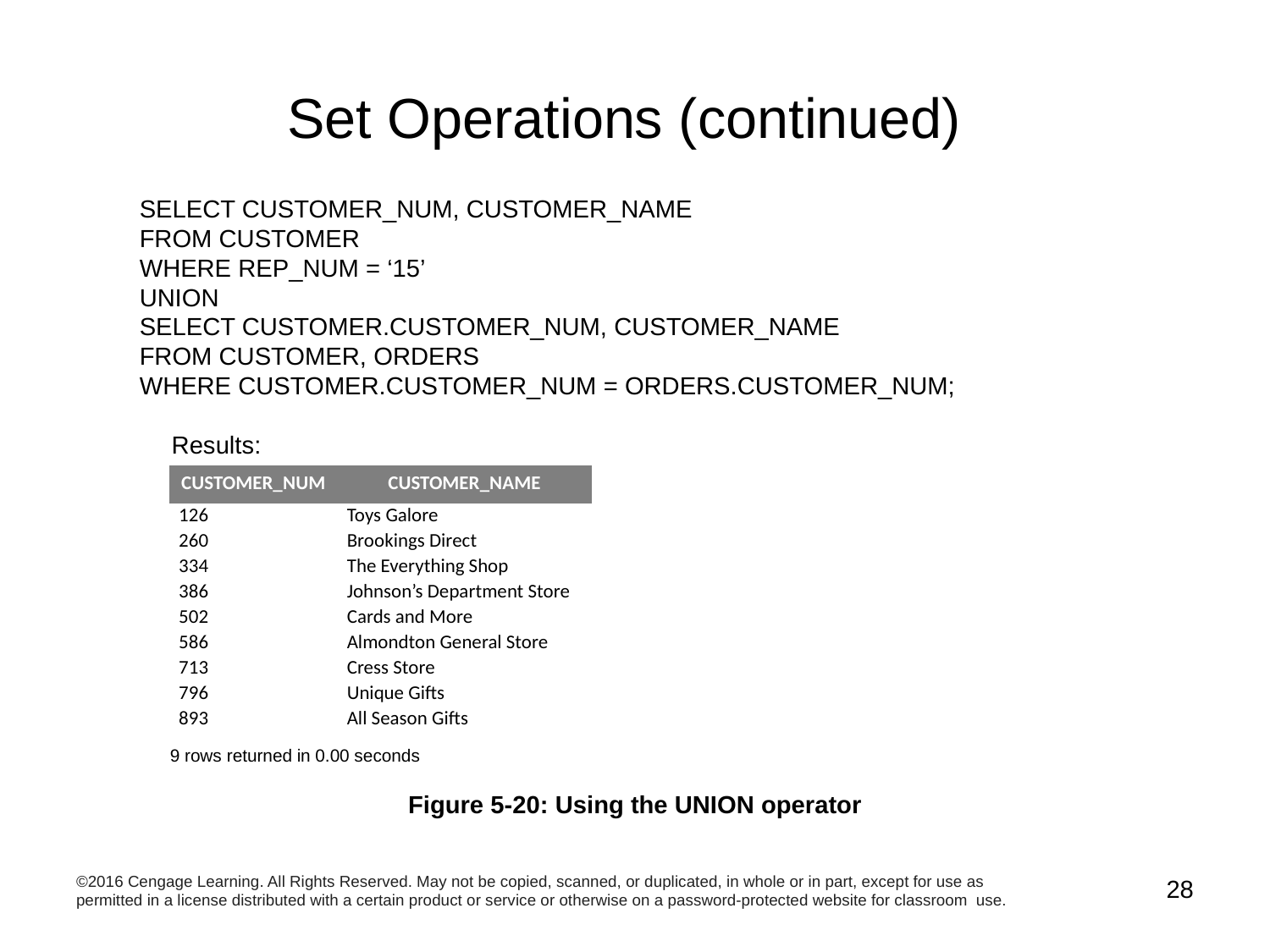

# Set Operations (continued)
SELECT CUSTOMER_NUM, CUSTOMER_NAME
FROM CUSTOMER
WHERE REP_NUM = ‘15’
UNION
SELECT CUSTOMER.CUSTOMER_NUM, CUSTOMER_NAME
FROM CUSTOMER, ORDERS
WHERE CUSTOMER.CUSTOMER_NUM = ORDERS.CUSTOMER_NUM;

Results:
| CUSTOMER\_NUM | CUSTOMER\_NAME |
| --- | --- |
| 126 | Toys Galore |
| 260 | Brookings Direct |
| 334 | The Everything Shop |
| 386 | Johnson’s Department Store |
| 502 | Cards and More |
| 586 | Almondton General Store |
| 713 | Cress Store |
| 796 | Unique Gifts |
| 893 | All Season Gifts |
 9 rows returned in 0.00 seconds
Figure 5-20: Using the UNION operator
©2016 Cengage Learning. All Rights Reserved. May not be copied, scanned, or duplicated, in whole or in part, except for use as permitted in a license distributed with a certain product or service or otherwise on a password-protected website for classroom  use.
28